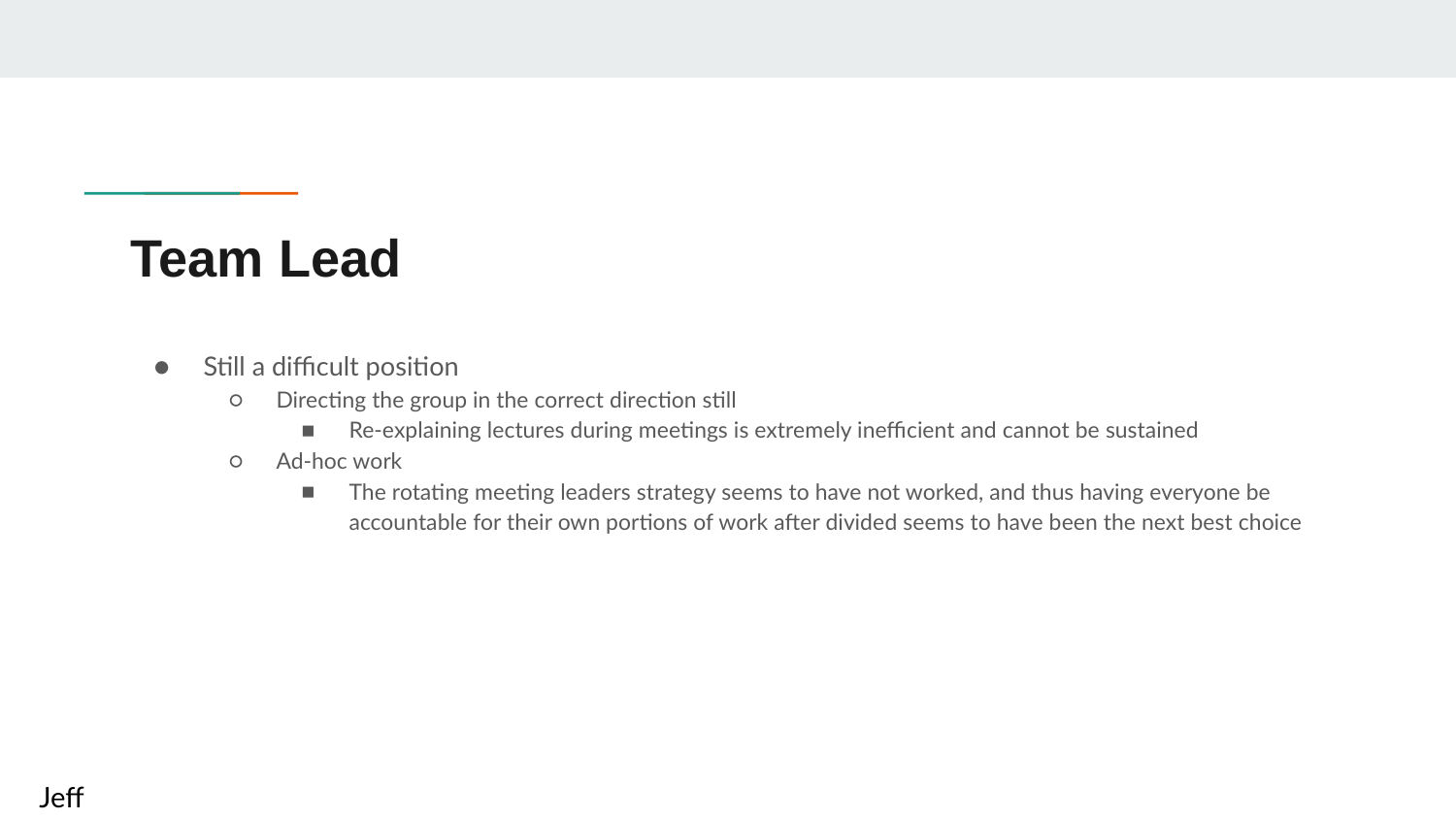

# Team Lead
Still a difficult position
Directing the group in the correct direction still
Re-explaining lectures during meetings is extremely inefficient and cannot be sustained
Ad-hoc work
The rotating meeting leaders strategy seems to have not worked, and thus having everyone be accountable for their own portions of work after divided seems to have been the next best choice
Jeff